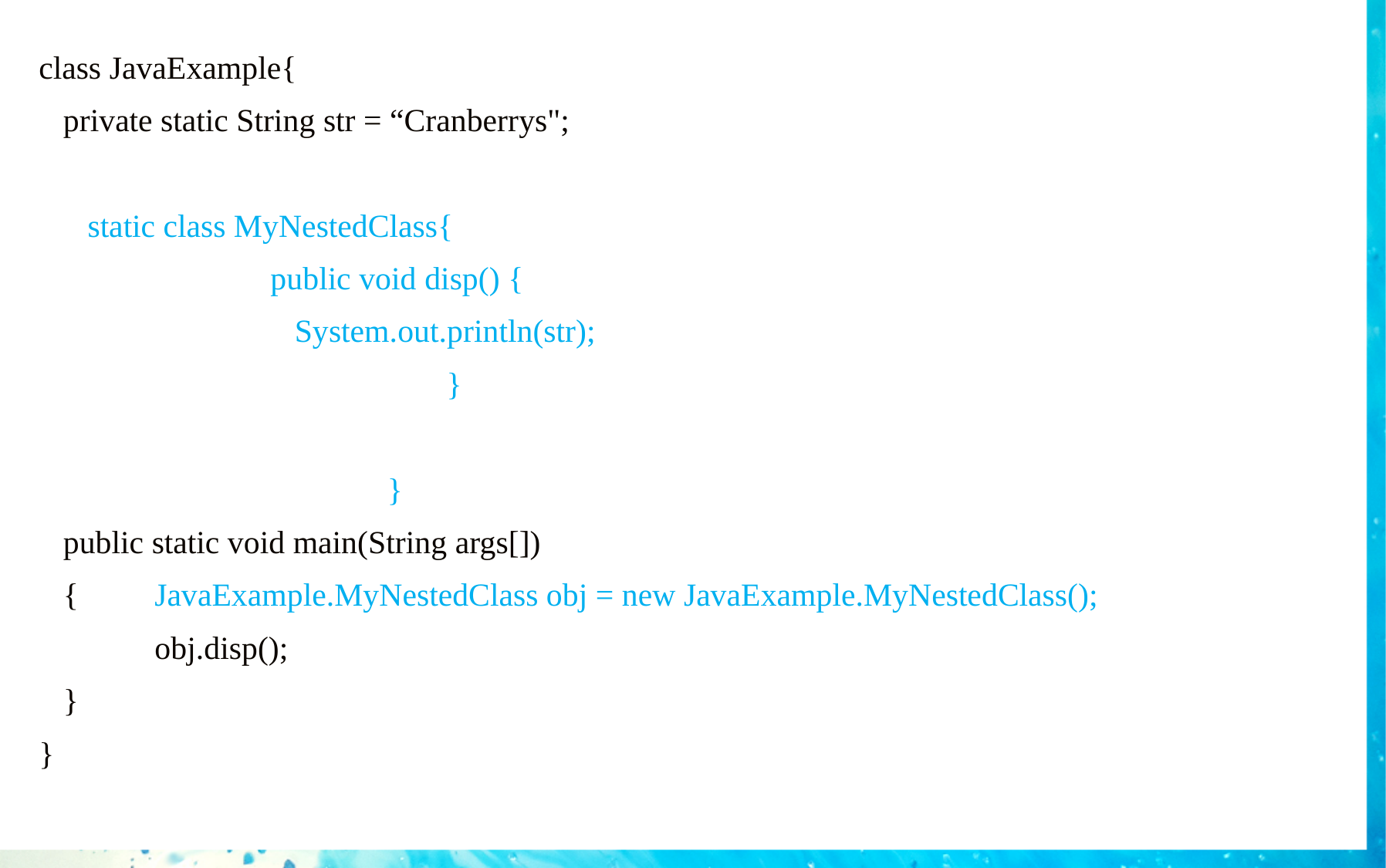

class JavaExample{
   private static String str = “Cranberrys";

      static class MyNestedClass{
		public void disp() {
		   System.out.println(str);
	                                    }

                                           }
   public static void main(String args[])
   {	JavaExample.MyNestedClass obj = new JavaExample.MyNestedClass();
	obj.disp();
   }
}